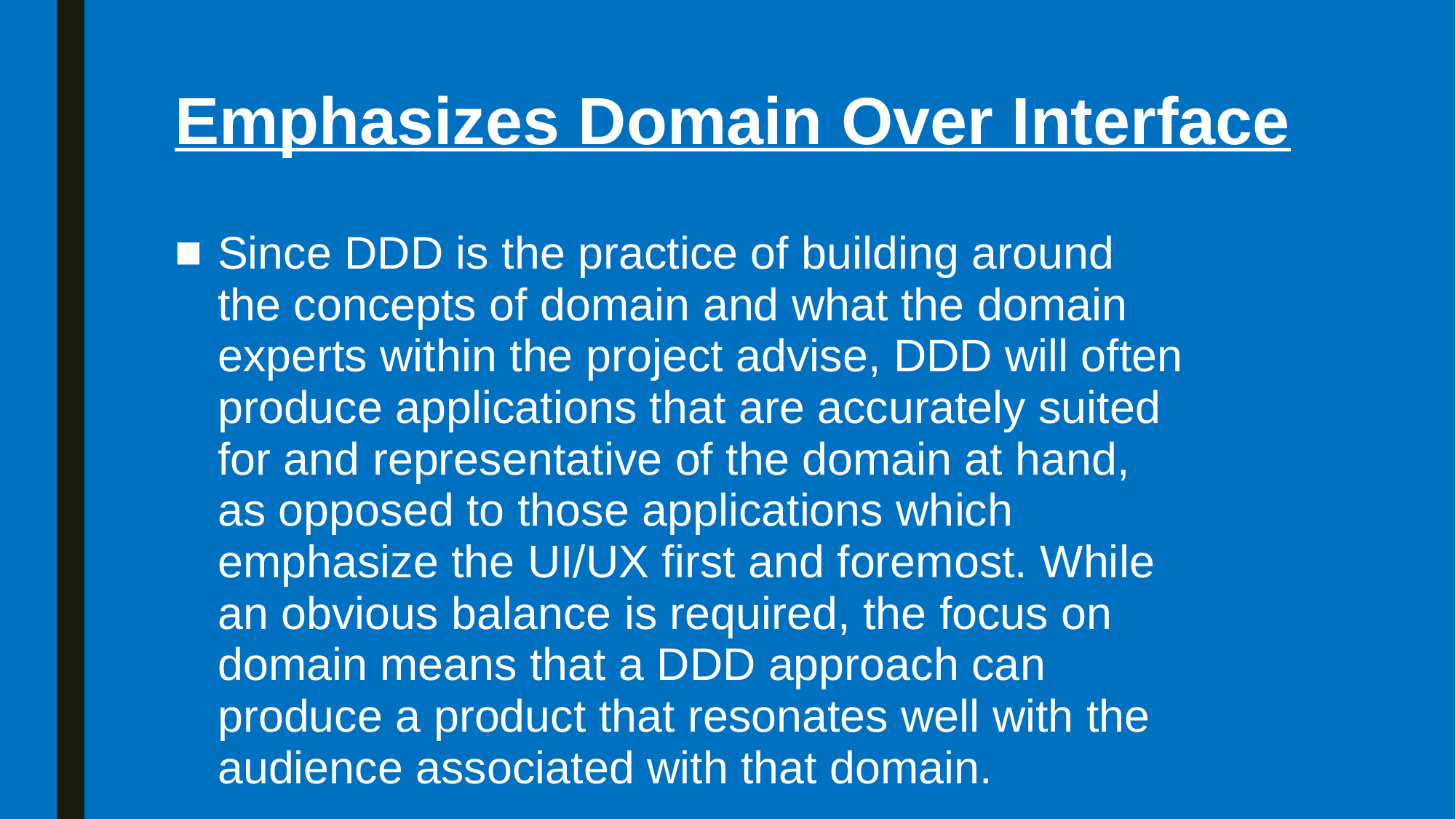

# Emphasizes Domain Over Interface
Since DDD is the practice of building around the concepts of domain and what the domain experts within the project advise, DDD will often produce applications that are accurately suited for and representative of the domain at hand, as opposed to those applications which emphasize the UI/UX first and foremost. While an obvious balance is required, the focus on domain means that a DDD approach can produce a product that resonates well with the audience associated with that domain.